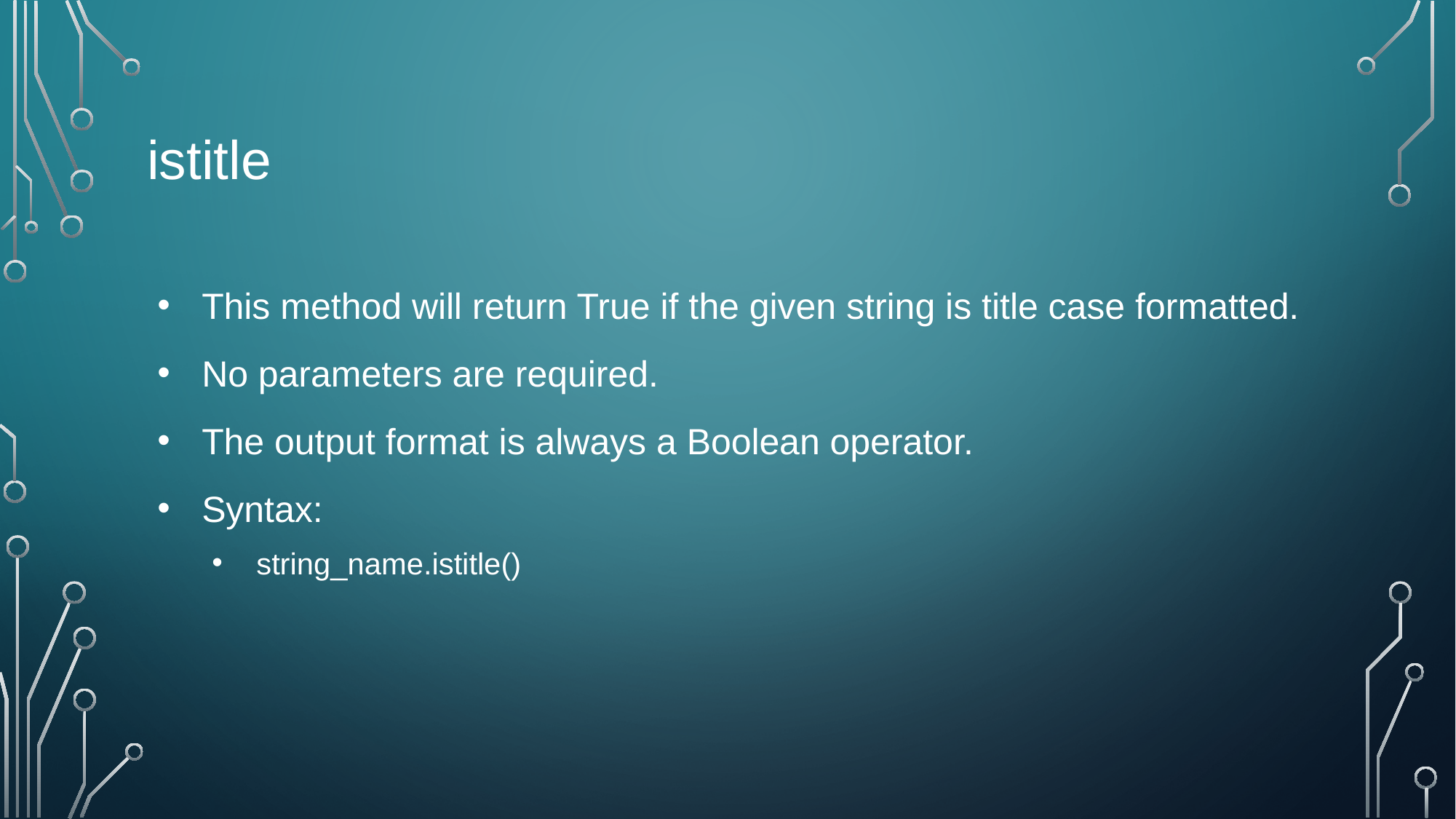

# istitle
This method will return True if the given string is title case formatted.
No parameters are required.
The output format is always a Boolean operator.
Syntax:
string_name.istitle()